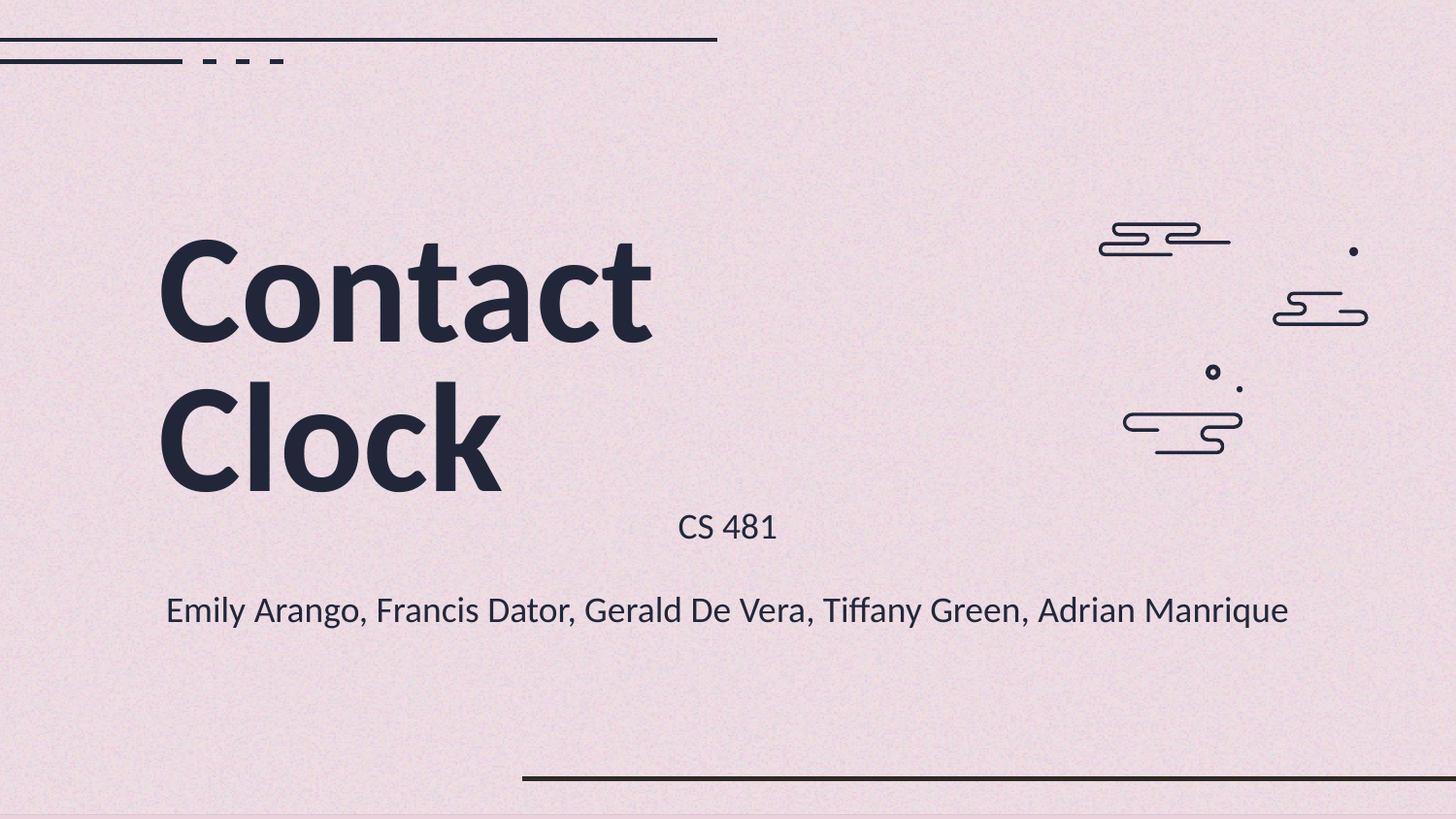

# Contact Clock

CS 481
Emily Arango, Francis Dator, Gerald De Vera, Tiffany Green, Adrian Manrique